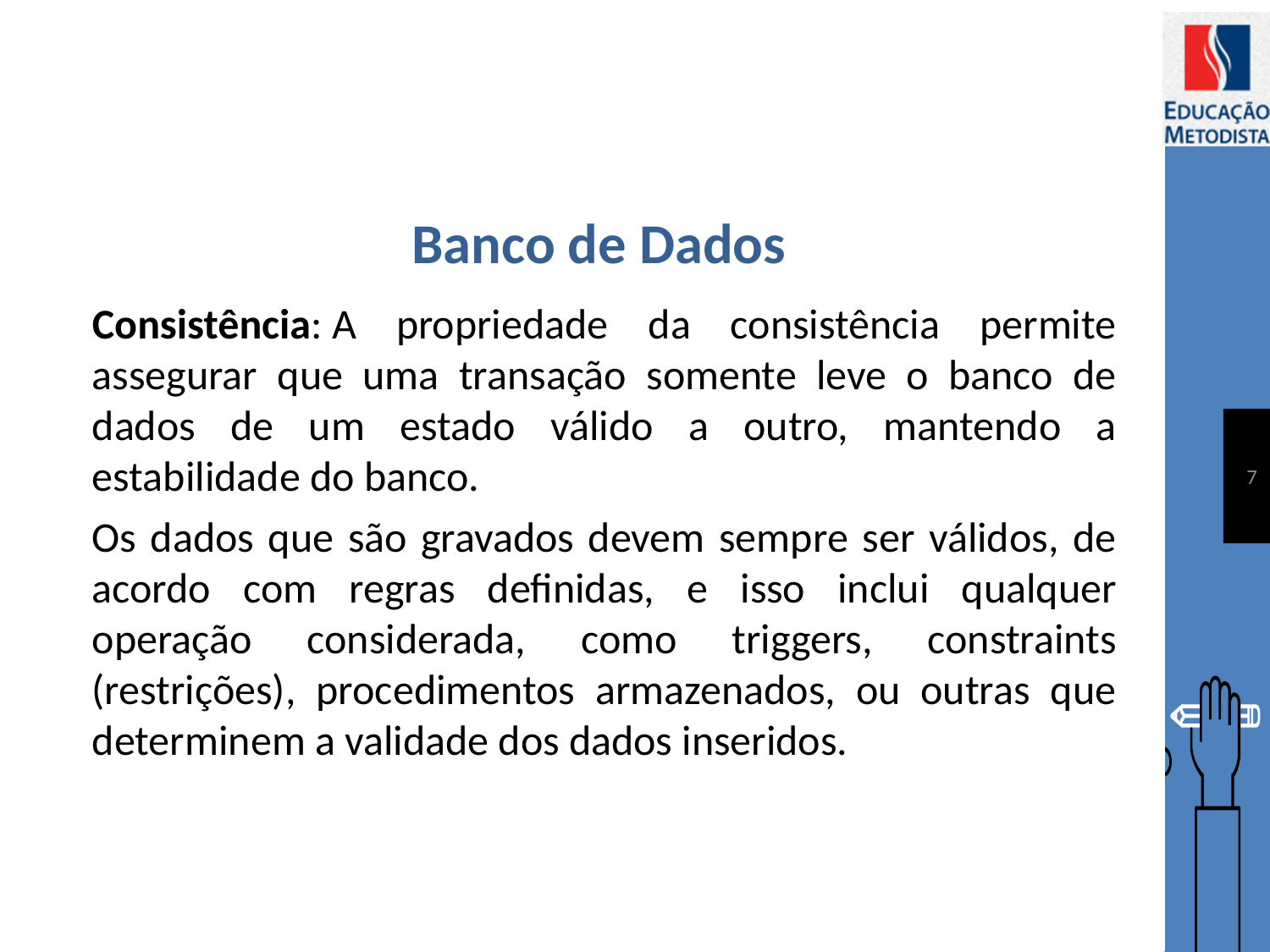

# Banco de Dados
Consistência: A propriedade da consistência permite assegurar que uma transação somente leve o banco de dados de um estado válido a outro, mantendo a estabilidade do banco.
Os dados que são gravados devem sempre ser válidos, de acordo com regras definidas, e isso inclui qualquer operação considerada, como triggers, constraints (restrições), procedimentos armazenados, ou outras que determinem a validade dos dados inseridos.
7